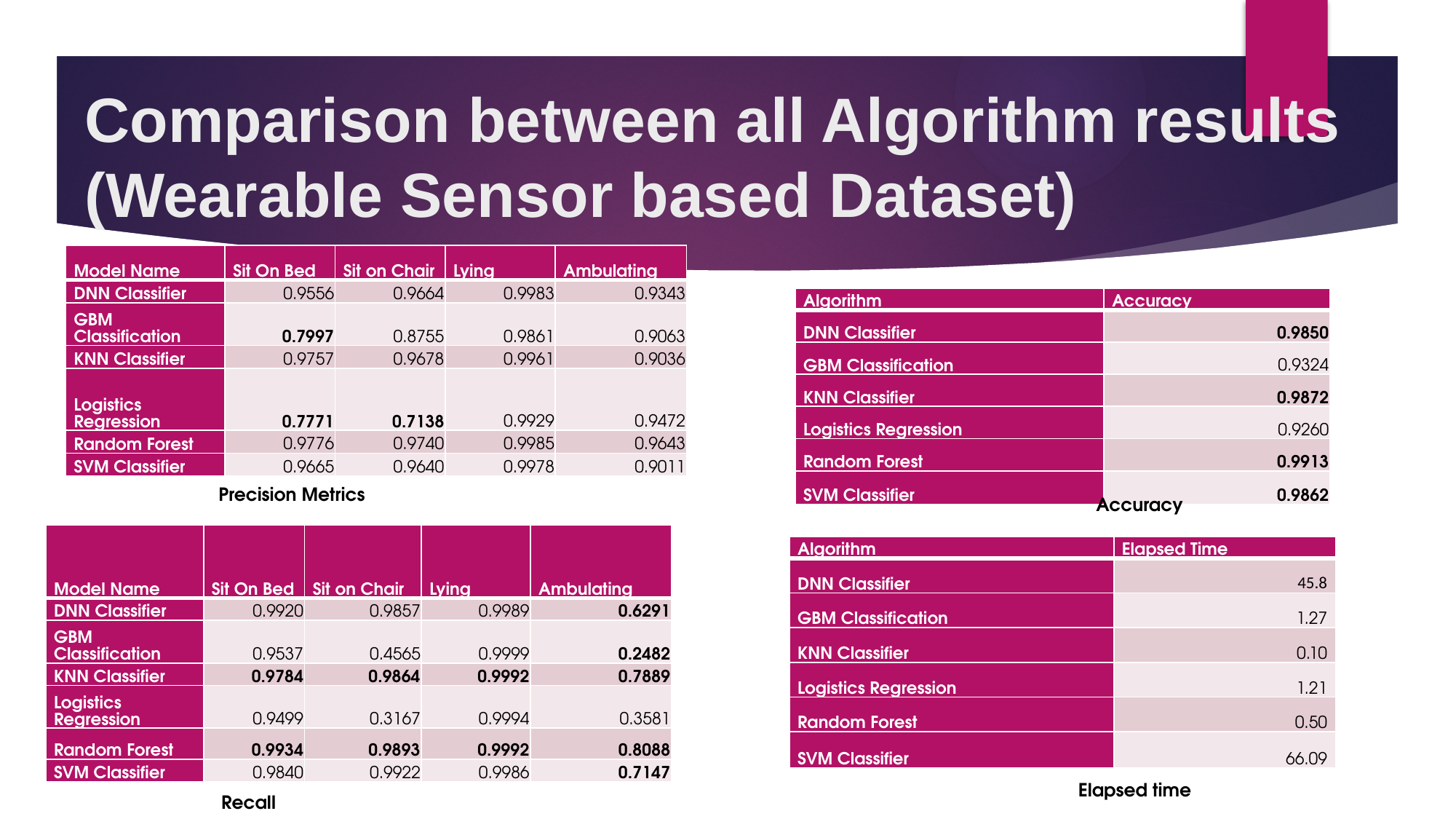

# Comparison between all Algorithm results (Wearable Sensor based Dataset)
| Model Name | Sit On Bed | Sit on Chair | Lying | Ambulating |
| --- | --- | --- | --- | --- |
| DNN Classifier | 0.9556 | 0.9664 | 0.9983 | 0.9343 |
| GBM Classification | 0.7997 | 0.8755 | 0.9861 | 0.9063 |
| KNN Classifier | 0.9757 | 0.9678 | 0.9961 | 0.9036 |
| Logistics Regression | 0.7771 | 0.7138 | 0.9929 | 0.9472 |
| Random Forest | 0.9776 | 0.9740 | 0.9985 | 0.9643 |
| SVM Classifier | 0.9665 | 0.9640 | 0.9978 | 0.9011 |
| Algorithm | Accuracy |
| --- | --- |
| DNN Classifier | 0.9850 |
| GBM Classification | 0.9324 |
| KNN Classifier | 0.9872 |
| Logistics Regression | 0.9260 |
| Random Forest | 0.9913 |
| SVM Classifier | 0.9862 |

Precision Metrics
Accuracy
| Model Name | Sit On Bed | Sit on Chair | Lying | Ambulating |
| --- | --- | --- | --- | --- |
| DNN Classifier | 0.9920 | 0.9857 | 0.9989 | 0.6291 |
| GBM Classification | 0.9537 | 0.4565 | 0.9999 | 0.2482 |
| KNN Classifier | 0.9784 | 0.9864 | 0.9992 | 0.7889 |
| Logistics Regression | 0.9499 | 0.3167 | 0.9994 | 0.3581 |
| Random Forest | 0.9934 | 0.9893 | 0.9992 | 0.8088 |
| SVM Classifier | 0.9840 | 0.9922 | 0.9986 | 0.7147 |
| Algorithm | Elapsed Time |
| --- | --- |
| DNN Classifier | 45.8 |
| GBM Classification | 1.27 |
| KNN Classifier | 0.10 |
| Logistics Regression | 1.21 |
| Random Forest | 0.50 |
| SVM Classifier | 66.09 |
Elapsed time
Recall